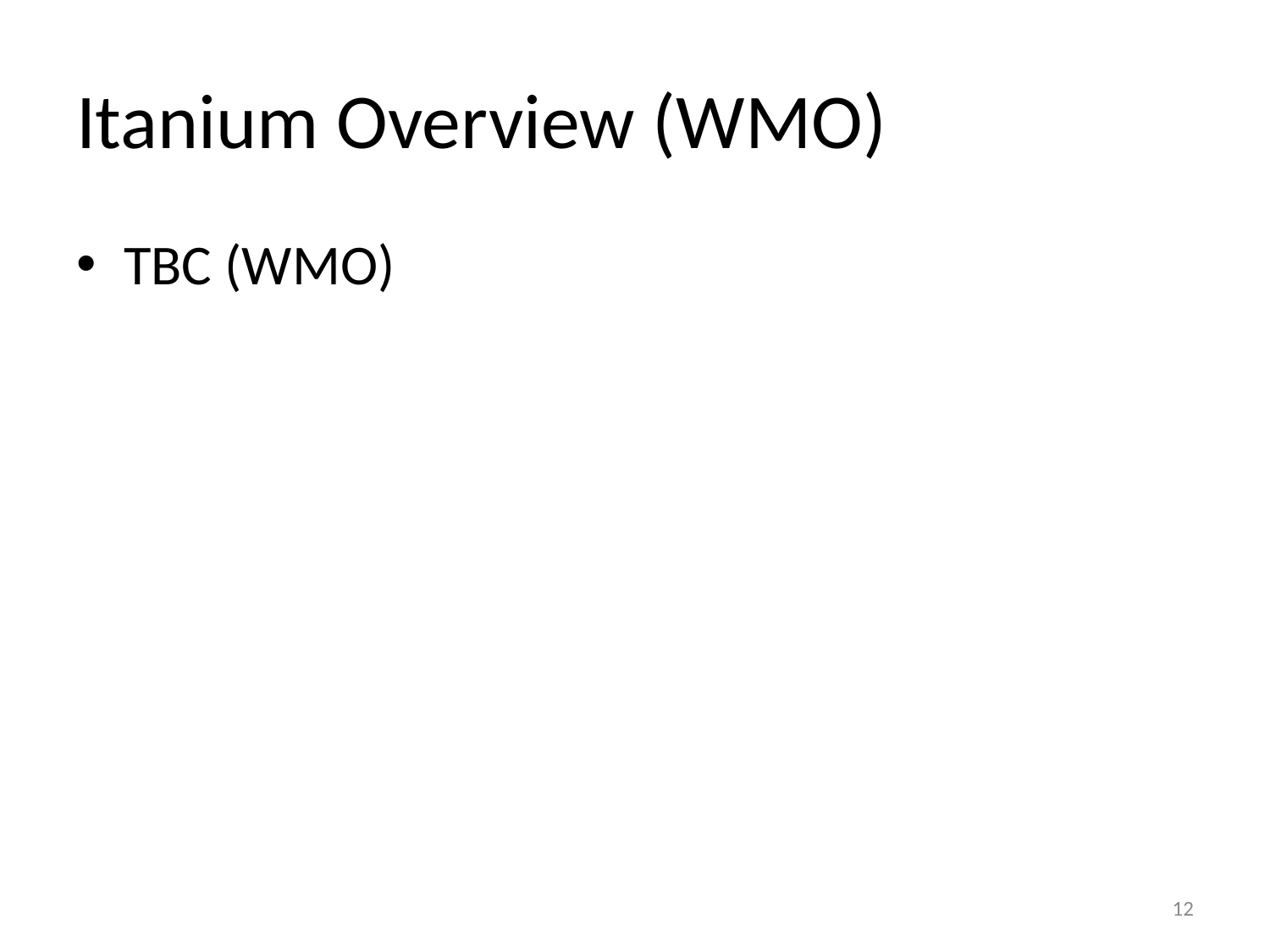

# Itanium Overview (WMO)
TBC (WMO)
12